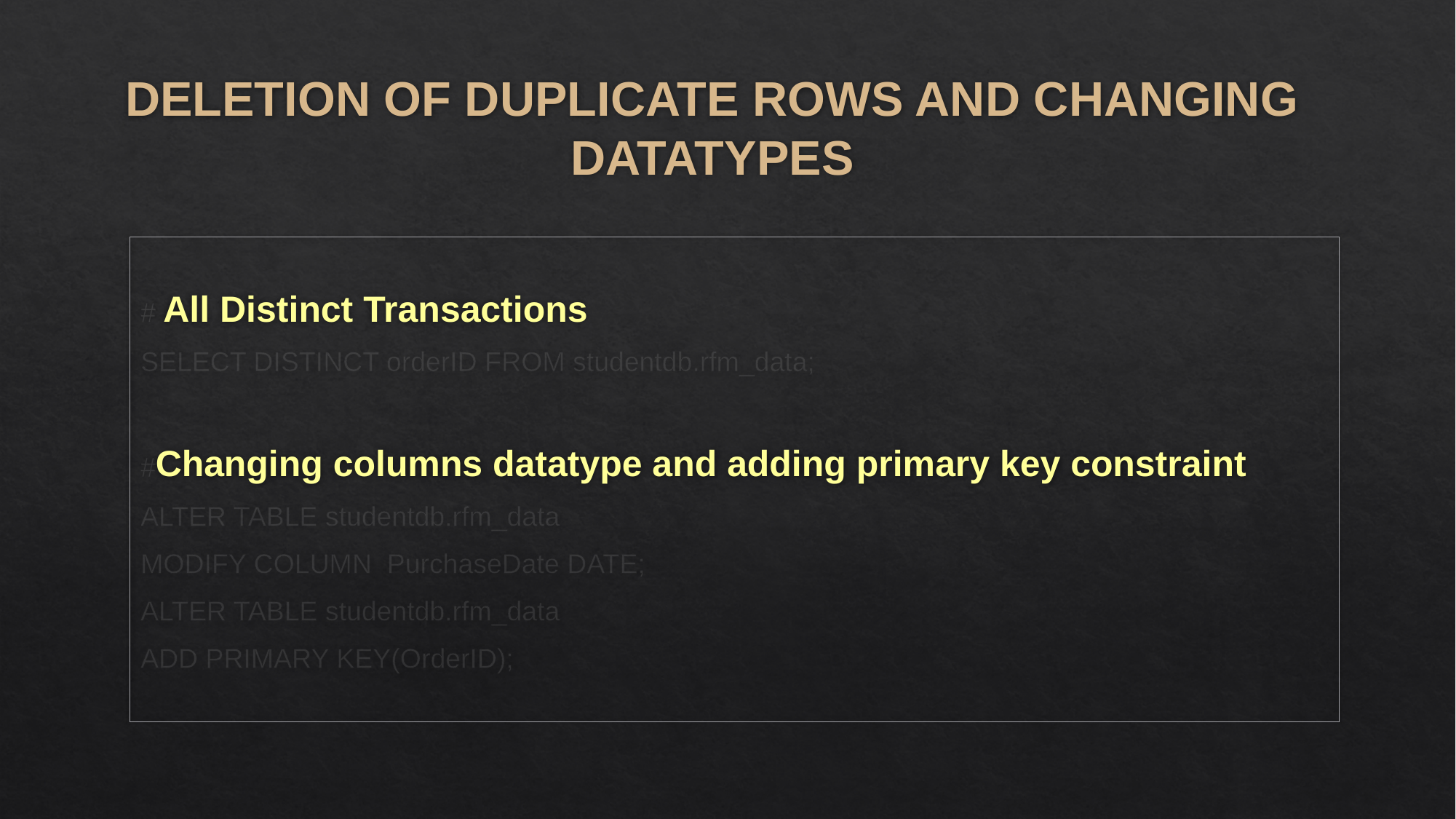

# DELETION OF DUPLICATE ROWS AND CHANGING DATATYPES
# All Distinct Transactions
SELECT DISTINCT orderID FROM studentdb.rfm_data;

#Changing columns datatype and adding primary key constraint
ALTER TABLE studentdb.rfm_data
MODIFY COLUMN  PurchaseDate DATE;
ALTER TABLE studentdb.rfm_data
ADD PRIMARY KEY(OrderID);